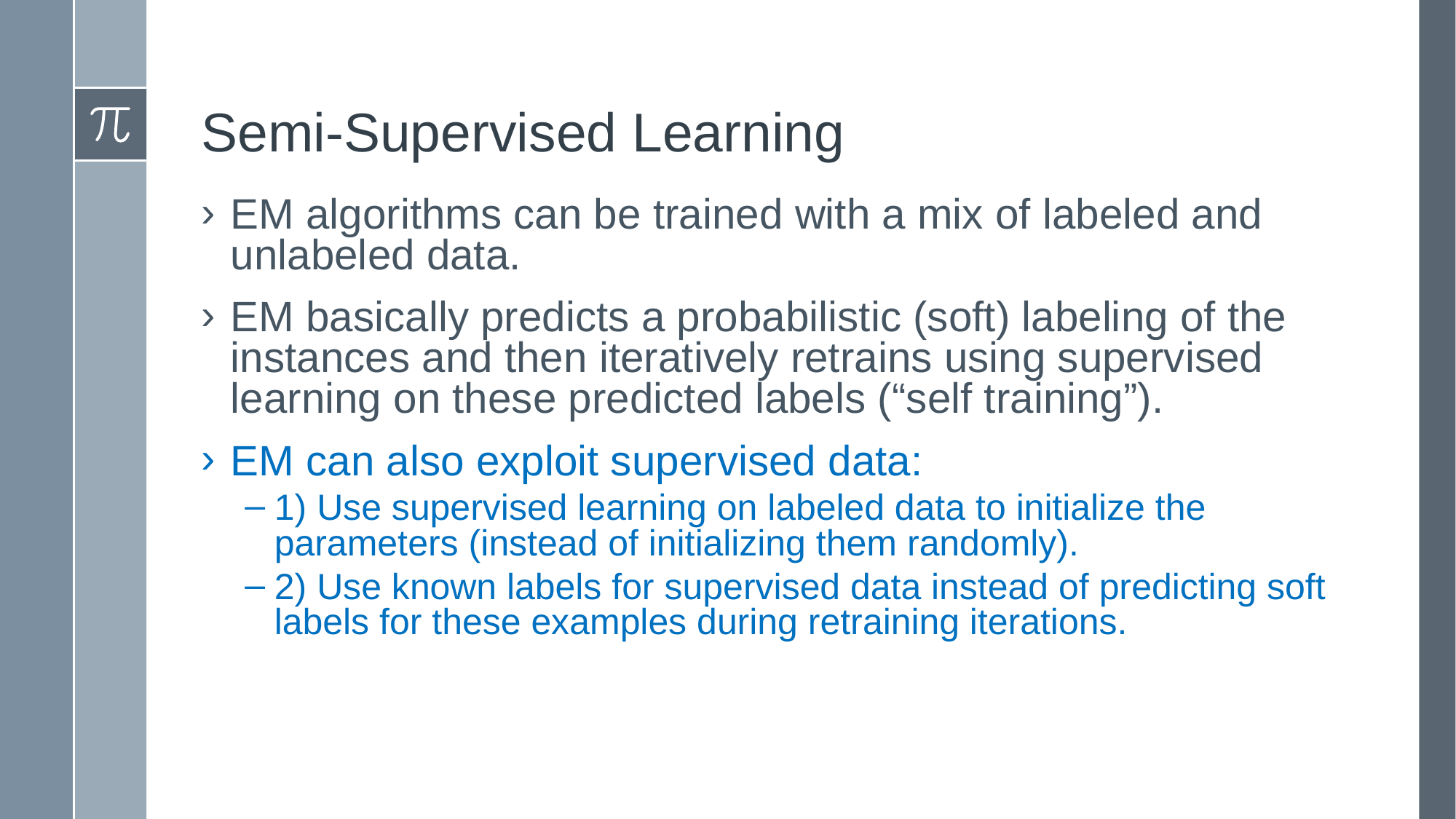

# Semi-Supervised Learning
EM algorithms can be trained with a mix of labeled and unlabeled data.
EM basically predicts a probabilistic (soft) labeling of the instances and then iteratively retrains using supervised learning on these predicted labels (“self training”).
EM can also exploit supervised data:
1) Use supervised learning on labeled data to initialize the parameters (instead of initializing them randomly).
2) Use known labels for supervised data instead of predicting soft labels for these examples during retraining iterations.